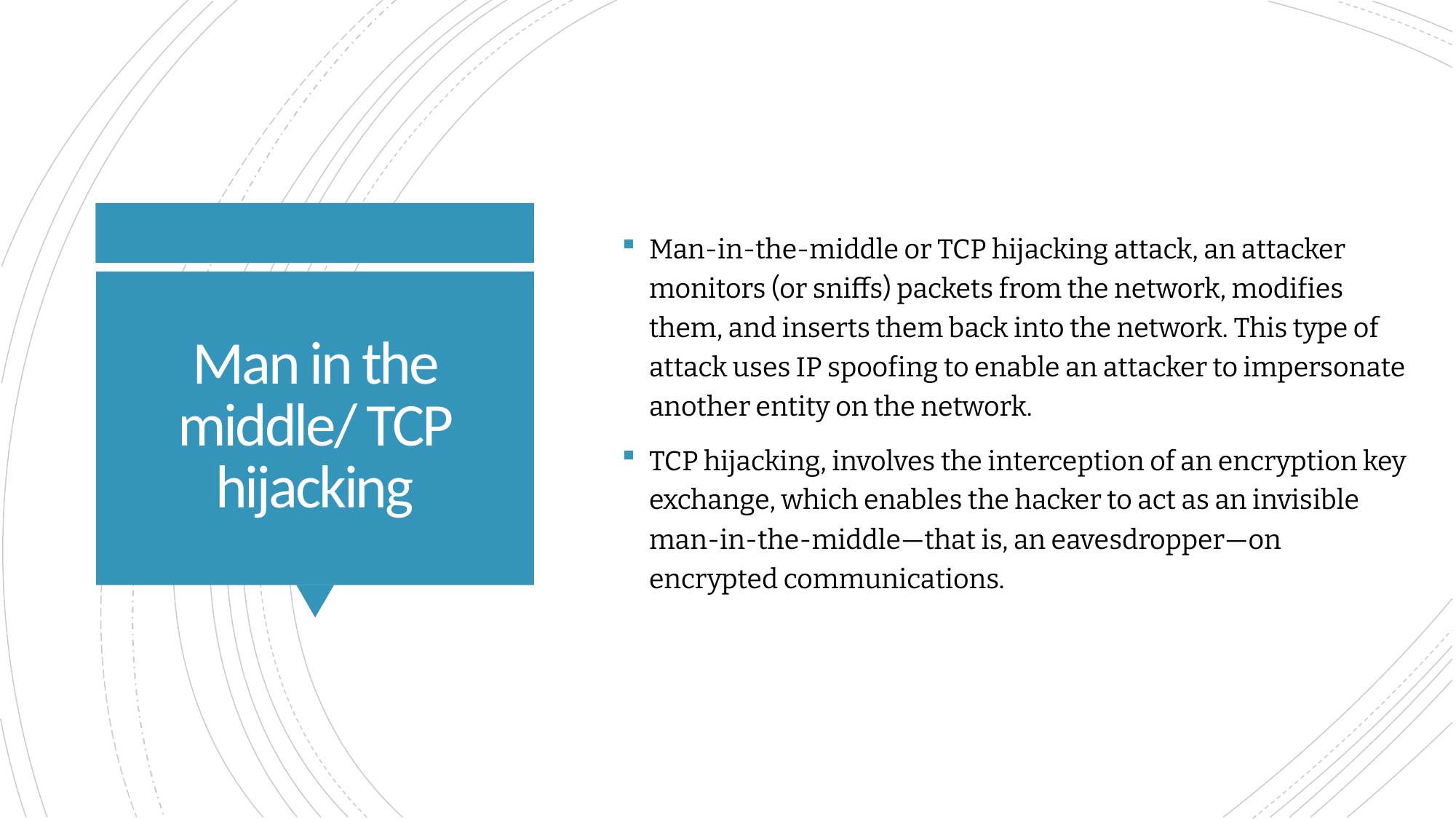

Man-in-the-middle or TCP hijacking attack, an attacker monitors (or sniffs) packets from the network, modifies them, and inserts them back into the network. This type of attack uses IP spoofing to enable an attacker to impersonate another entity on the network.
TCP hijacking, involves the interception of an encryption key exchange, which enables the hacker to act as an invisible man-in-the-middle—that is, an eavesdropper—on encrypted communications.
# Man in the middle/ TCP hijacking